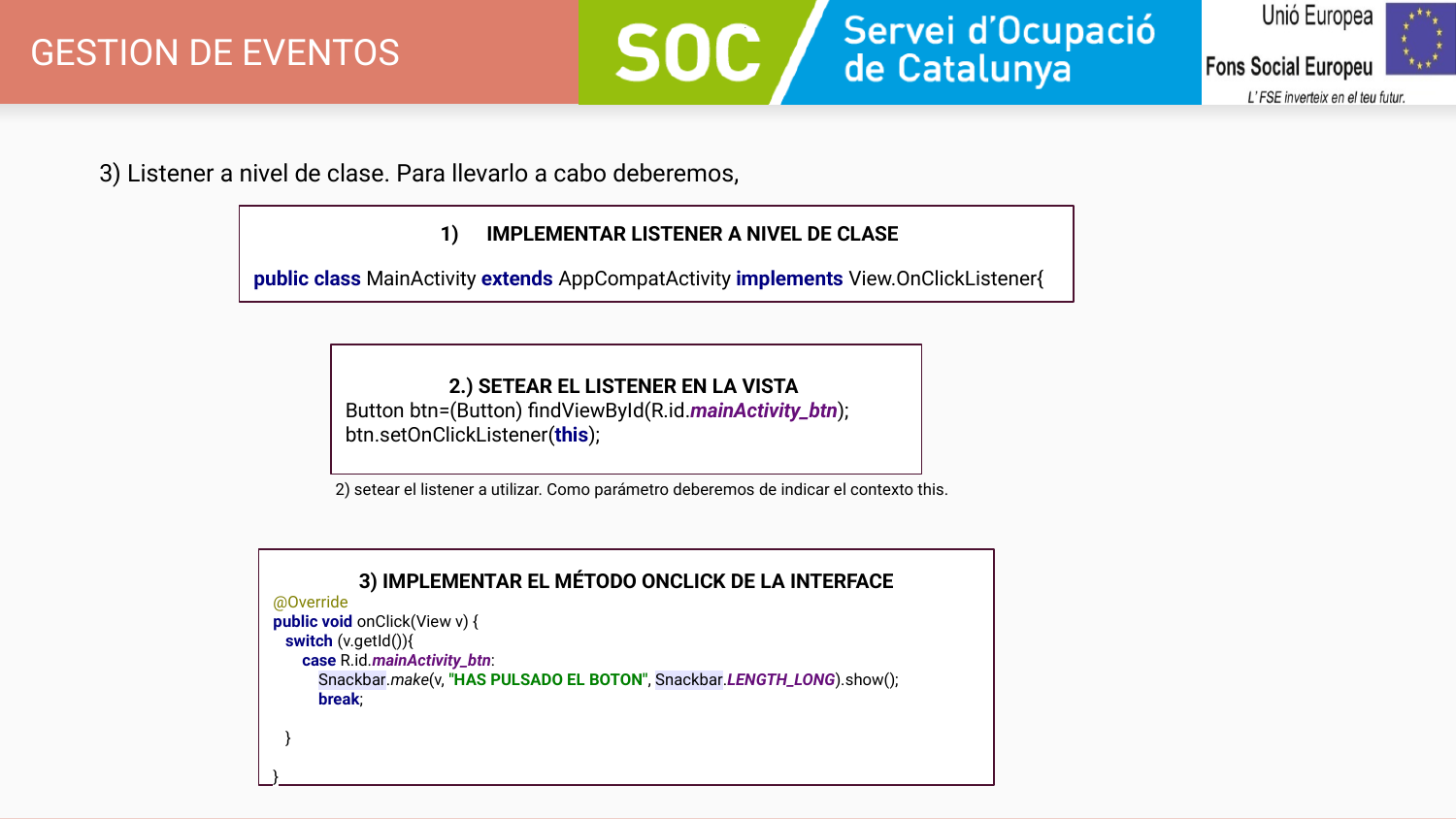

# GESTION DE EVENTOS
3) Listener a nivel de clase. Para llevarlo a cabo deberemos,

IMPLEMENTAR LISTENER A NIVEL DE CLASE
public class MainActivity extends AppCompatActivity implements View.OnClickListener{
2.) SETEAR EL LISTENER EN LA VISTA
Button btn=(Button) findViewById(R.id.mainActivity_btn);
btn.setOnClickListener(this);
2) setear el listener a utilizar. Como parámetro deberemos de indicar el contexto this.

3) IMPLEMENTAR EL MÉTODO ONCLICK DE LA INTERFACE
@Override
public void onClick(View v) {
   switch (v.getId()){
       case R.id.mainActivity_btn:
           Snackbar.make(v, "HAS PULSADO EL BOTON", Snackbar.LENGTH_LONG).show();
           break;

   }

}